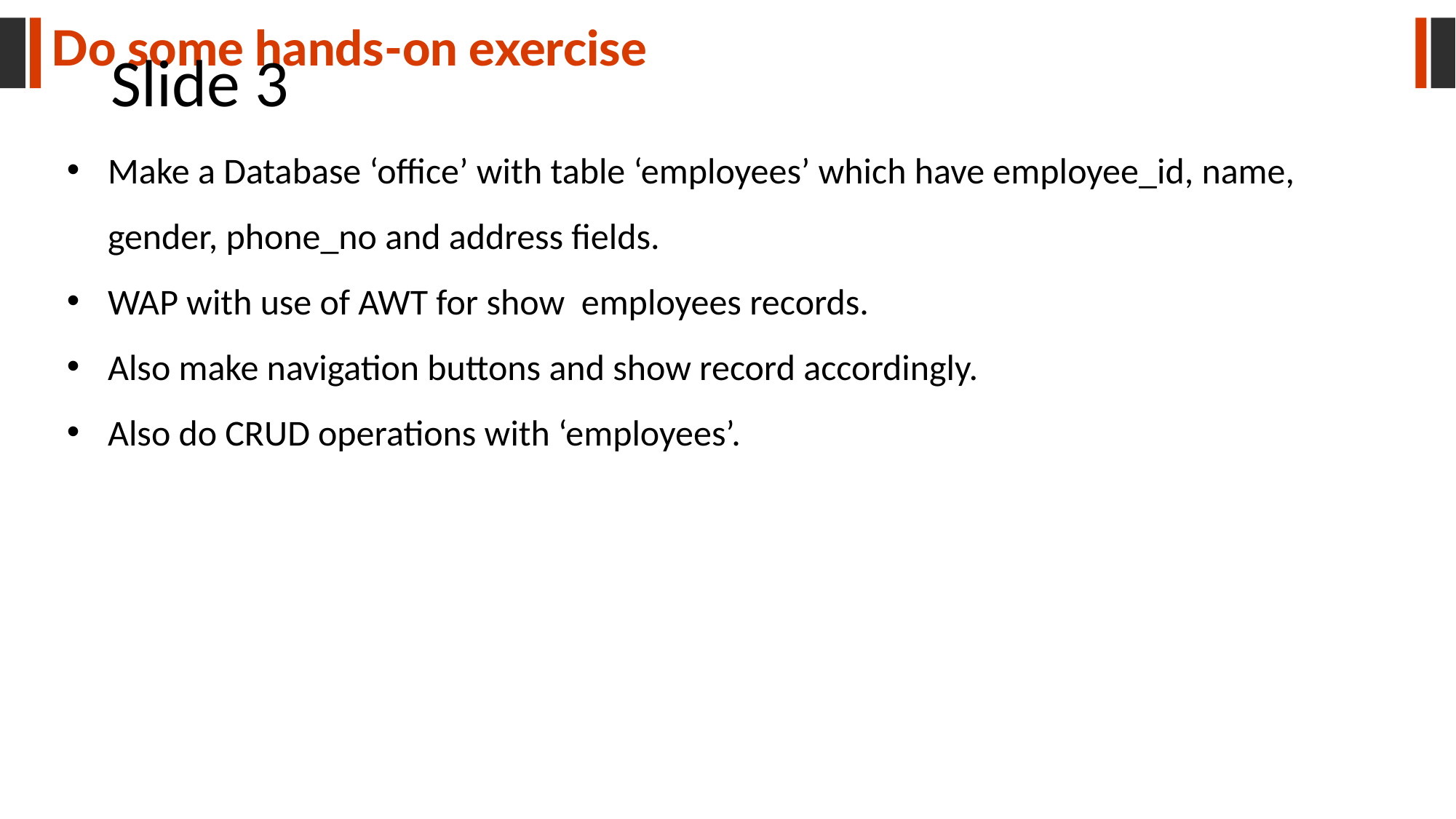

Do some hands-on exercise
# Slide 3
Make a Database ‘office’ with table ‘employees’ which have employee_id, name, gender, phone_no and address fields.
WAP with use of AWT for show  employees records.
Also make navigation buttons and show record accordingly.
Also do CRUD operations with ‘employees’.